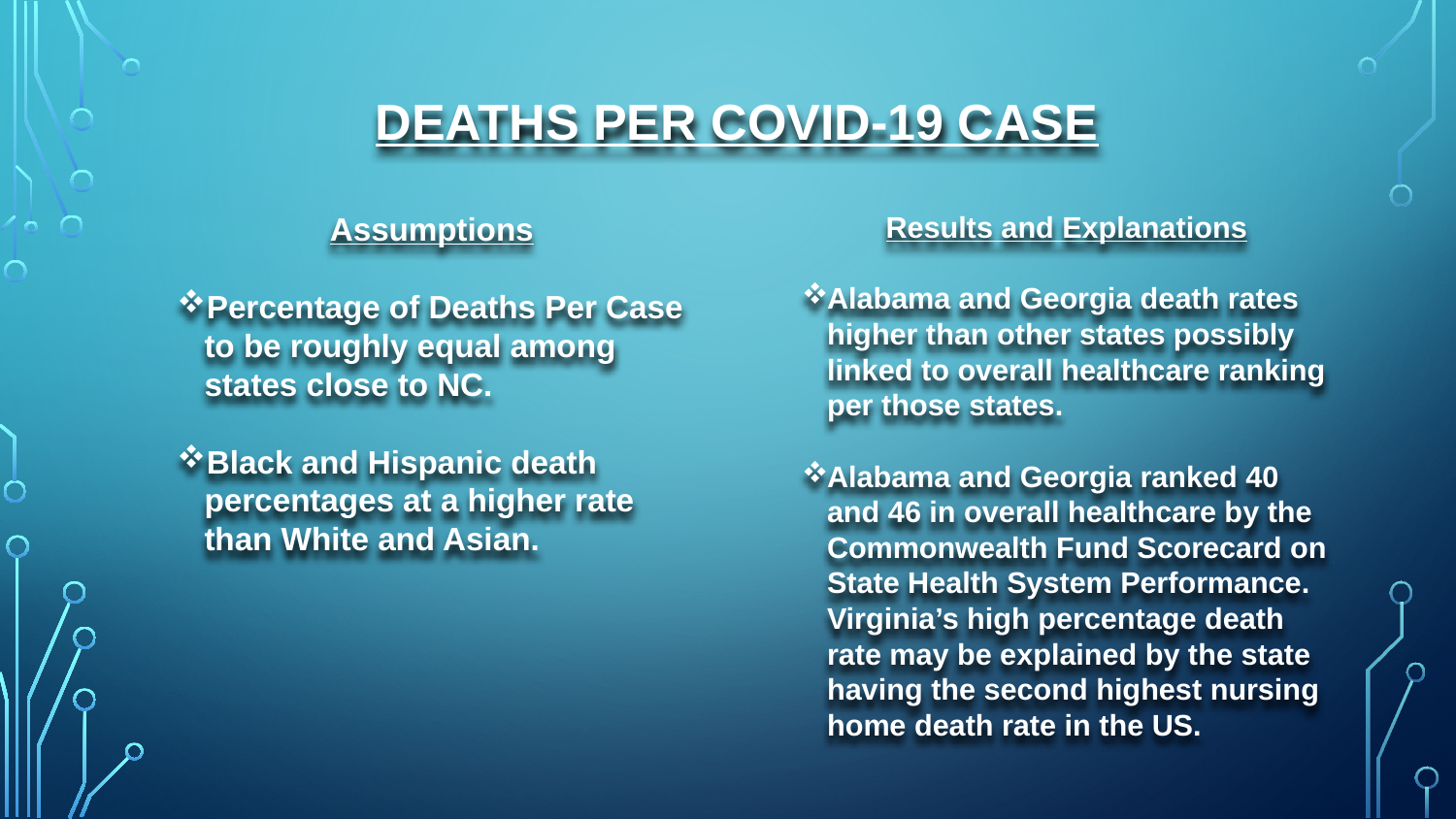

# Deaths Per COVID-19 Case
Assumptions

Percentage of Deaths Per Case to be roughly equal among states close to NC.

Black and Hispanic death percentages at a higher rate than White and Asian.

Results and Explanations

Alabama and Georgia death rates higher than other states possibly linked to overall healthcare ranking per those states.

Alabama and Georgia ranked 40 and 46 in overall healthcare by the Commonwealth Fund Scorecard on State Health System Performance. Virginia’s high percentage death rate may be explained by the state having the second highest nursing home death rate in the US.